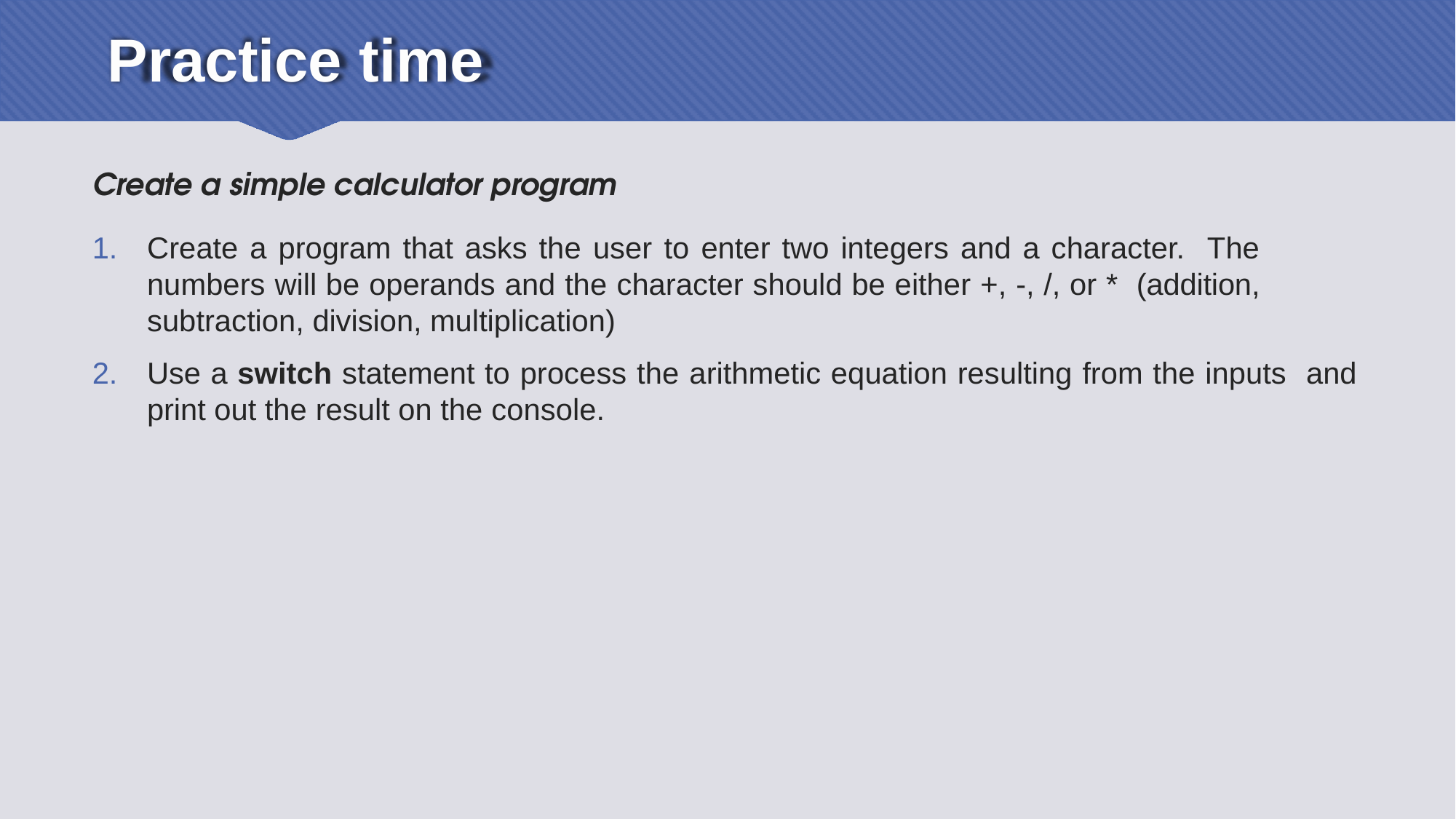

# Practice time
Create a simple calculator program

Create a program that asks the user to enter two integers and a character.  The numbers will be operands and the character should be either +, -, /, or *  (addition, subtraction, division, multiplication)
Use a switch statement to process the arithmetic equation resulting from the inputs  and print out the result on the console.